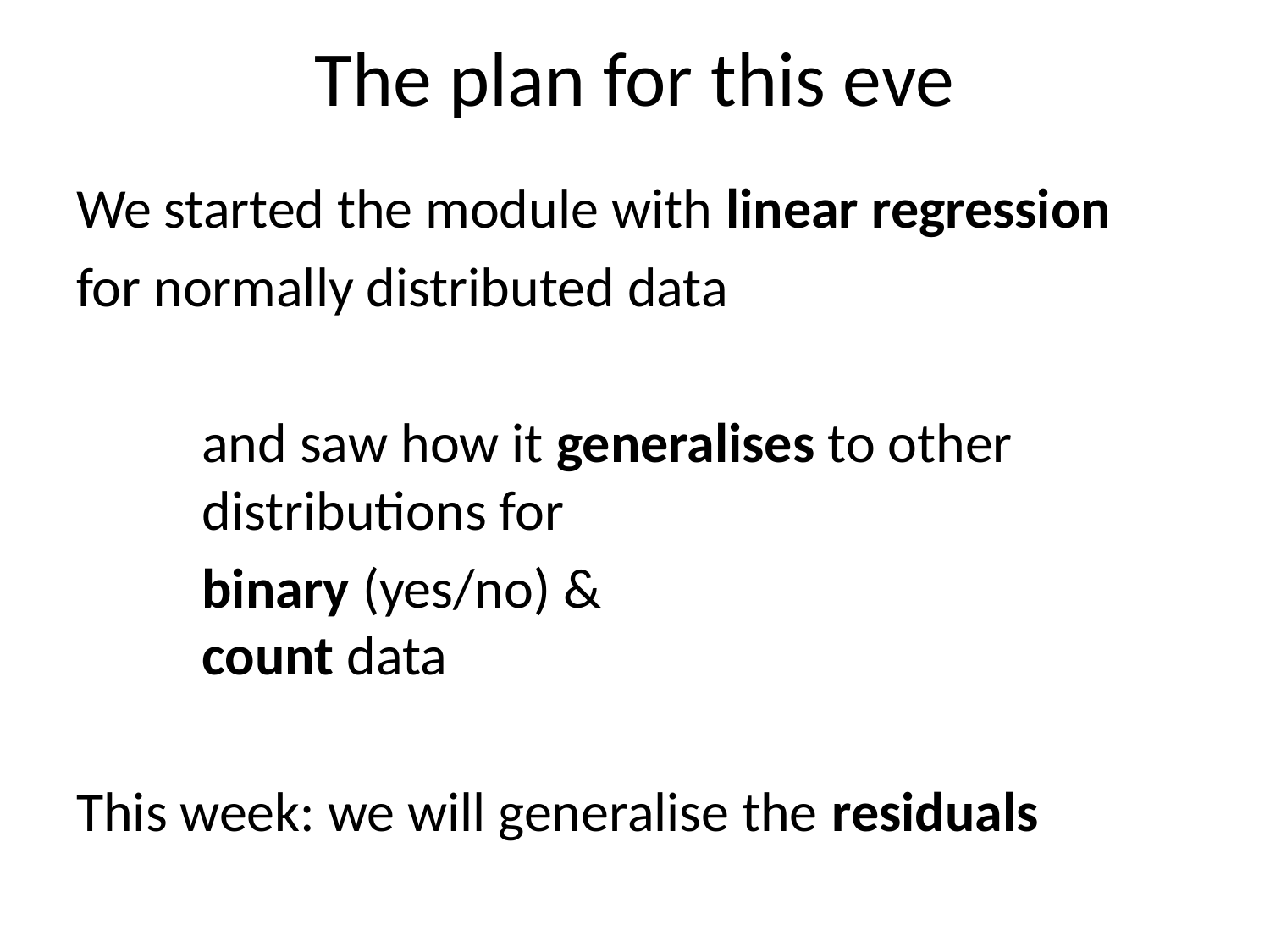

# The plan for this eve
We started the module with linear regression
for normally distributed data

	and saw how it generalises to other
		distributions for
			binary (yes/no) &
			count data

This week: we will generalise the residuals